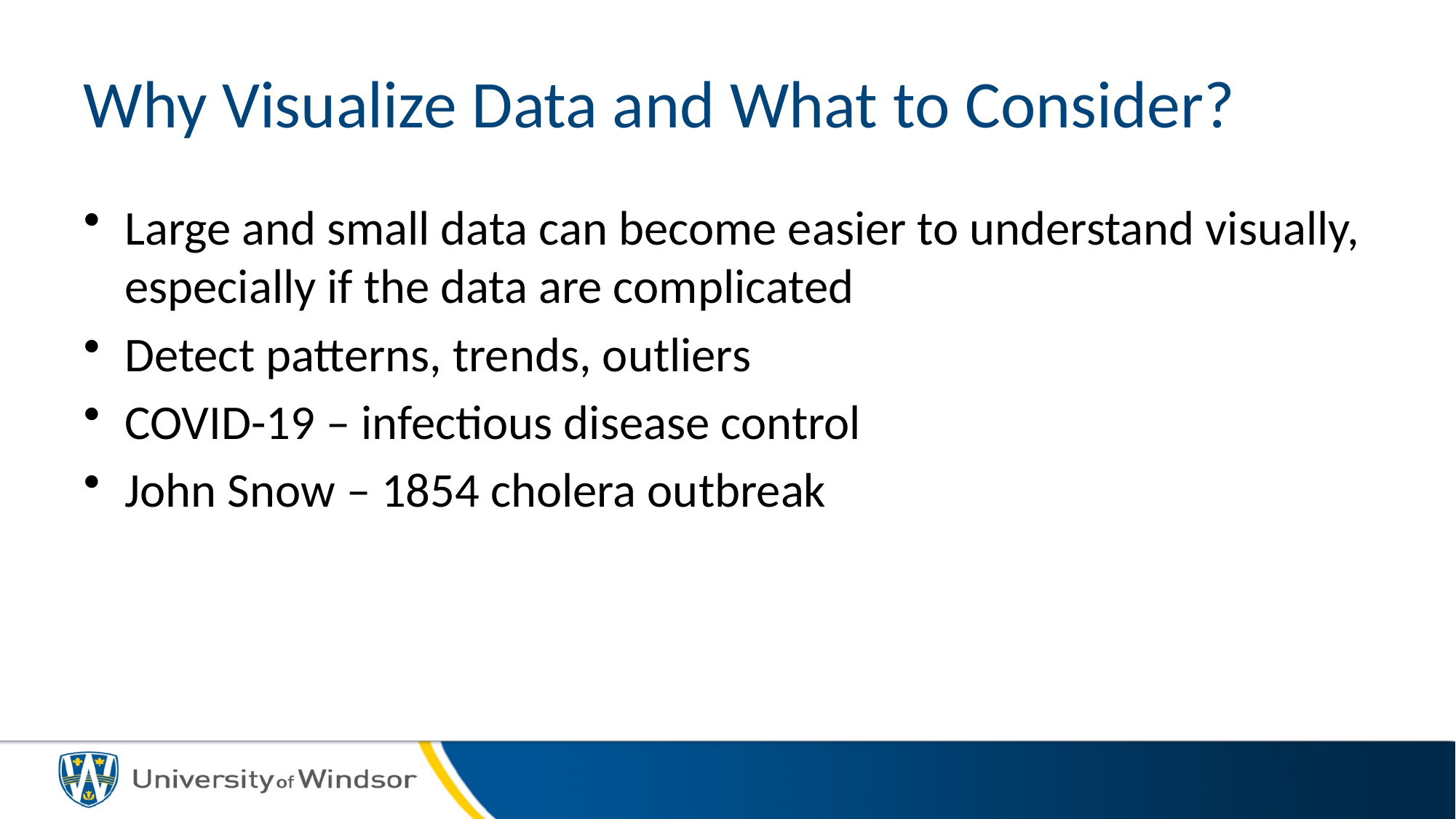

# Why Visualize Data and What to Consider?
Large and small data can become easier to understand visually, especially if the data are complicated
Detect patterns, trends, outliers
COVID-19 – infectious disease control
John Snow – 1854 cholera outbreak